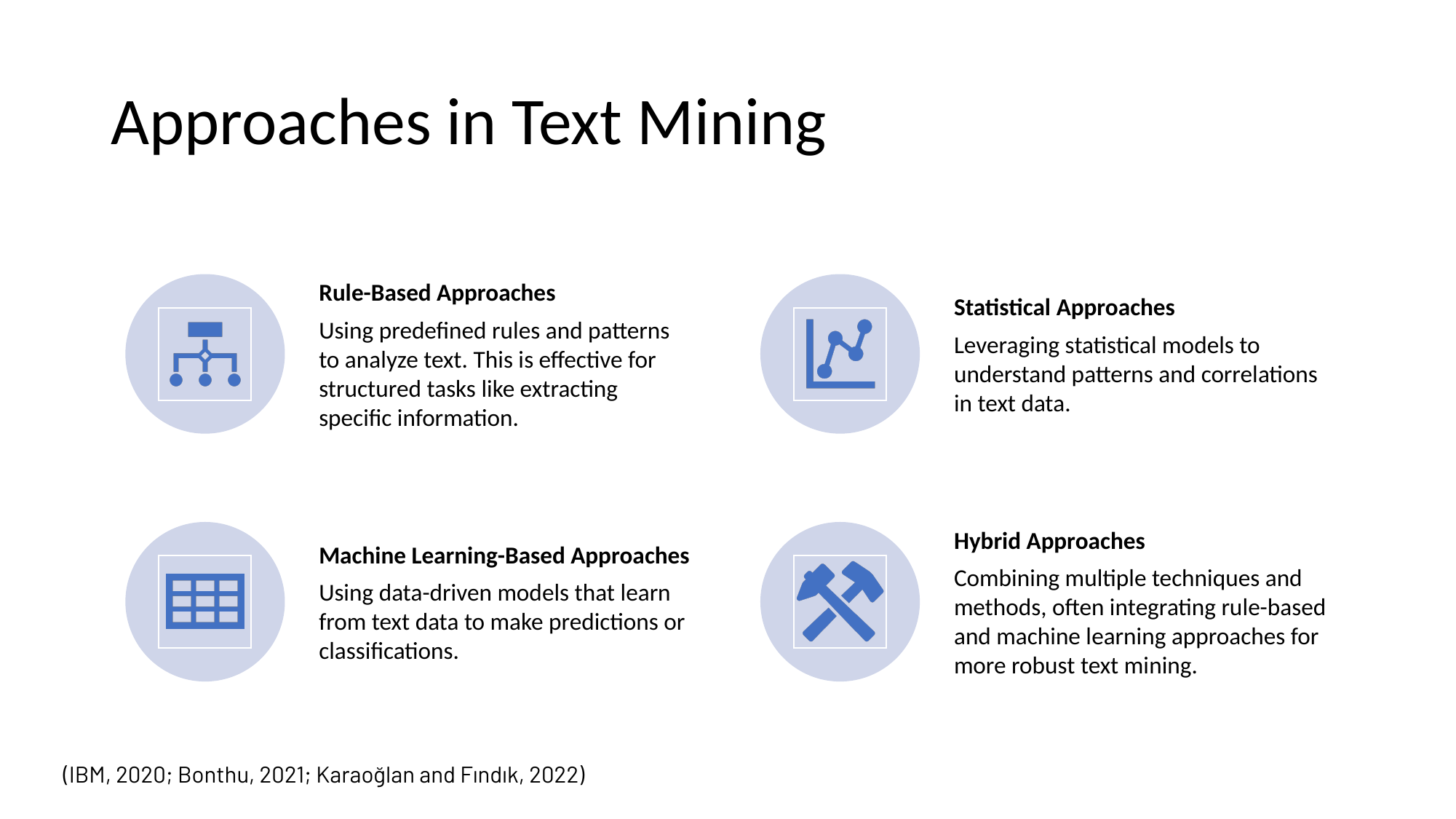

# Approaches in Text Mining
Rule-Based Approaches
Using predefined rules and patterns to analyze text. This is effective for structured tasks like extracting specific information.
Statistical Approaches
Leveraging statistical models to understand patterns and correlations in text data.
Machine Learning-Based Approaches
Using data-driven models that learn from text data to make predictions or classifications.
Hybrid Approaches
Combining multiple techniques and methods, often integrating rule-based and machine learning approaches for more robust text mining.
(IBM, 2020; Bonthu, 2021; Karaoğlan and Fındık, 2022)